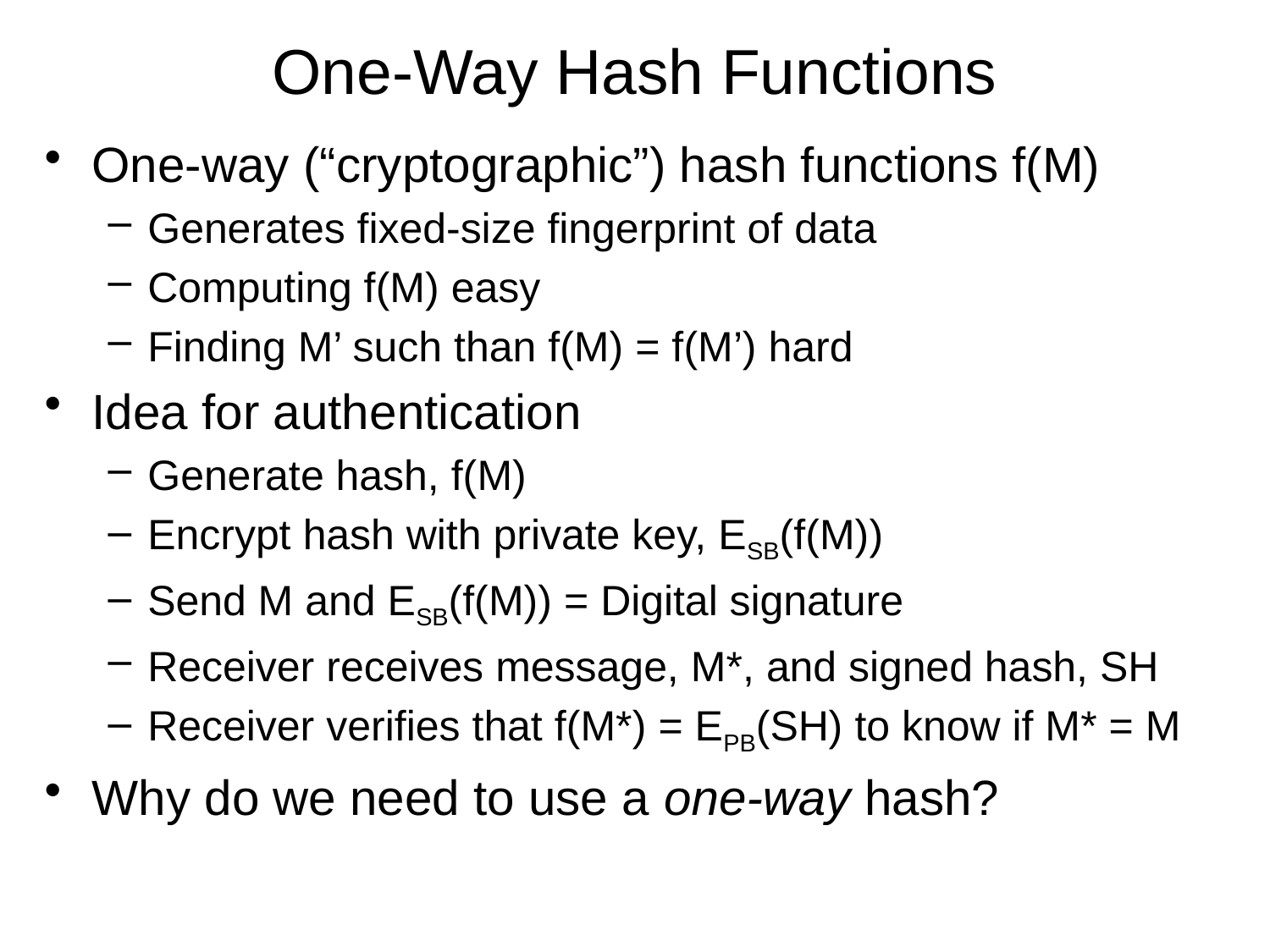

# One-Way Hash Functions
One-way (“cryptographic”) hash functions f(M)
Generates fixed-size fingerprint of data
Computing f(M) easy
Finding M’ such than f(M) = f(M’) hard
Idea for authentication
Generate hash, f(M)
Encrypt hash with private key, ESB(f(M))
Send M and ESB(f(M)) = Digital signature
Receiver receives message, M*, and signed hash, SH
Receiver verifies that f(M*) = EPB(SH) to know if M* = M
Why do we need to use a one-way hash?